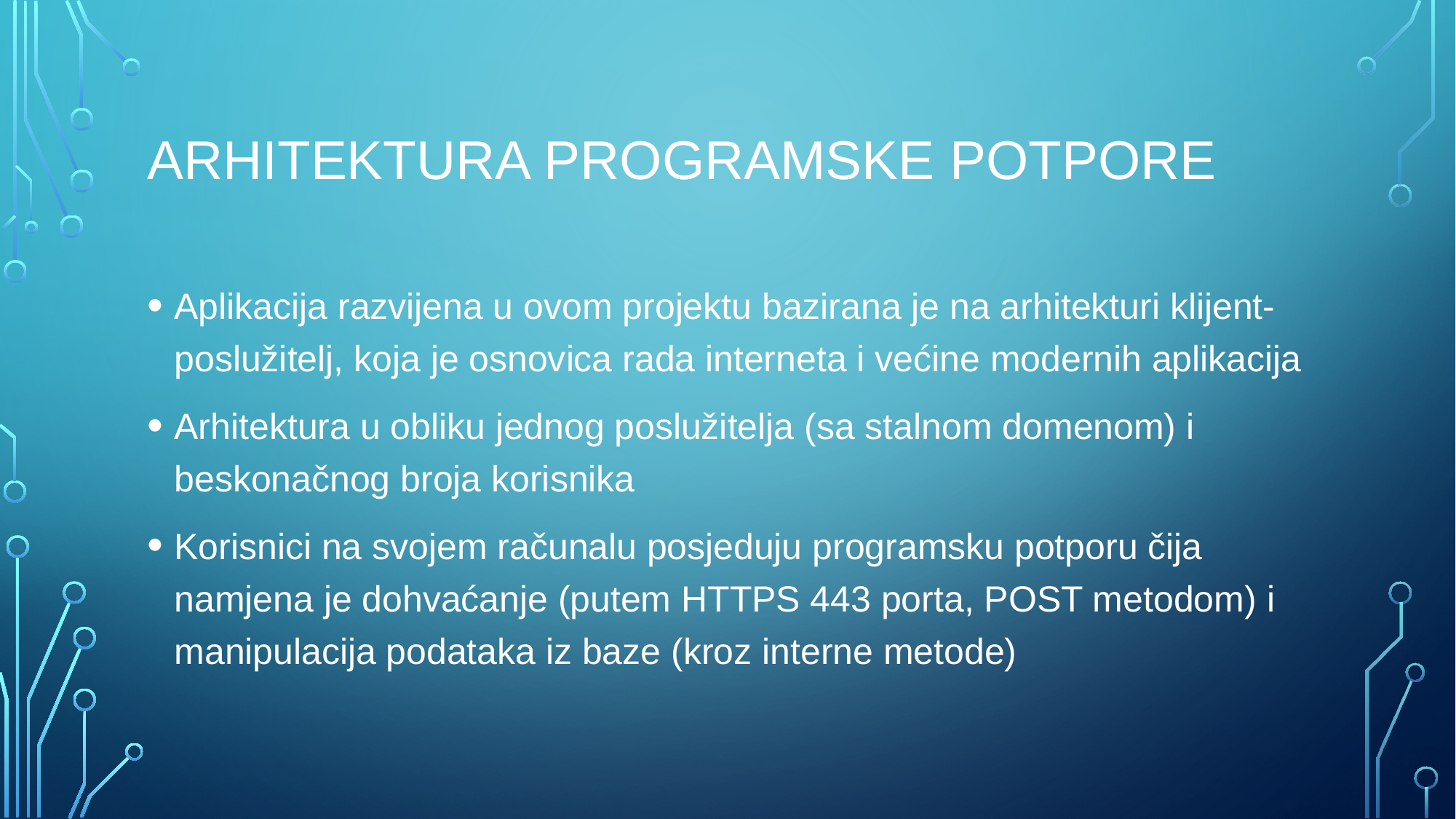

# Arhitektura programske potpore
Aplikacija razvijena u ovom projektu bazirana je na arhitekturi klijent-poslužitelj, koja je osnovica rada interneta i većine modernih aplikacija
Arhitektura u obliku jednog poslužitelja (sa stalnom domenom) i beskonačnog broja korisnika
Korisnici na svojem računalu posjeduju programsku potporu čija namjena je dohvaćanje (putem HTTPS 443 porta, POST metodom) i manipulacija podataka iz baze (kroz interne metode)